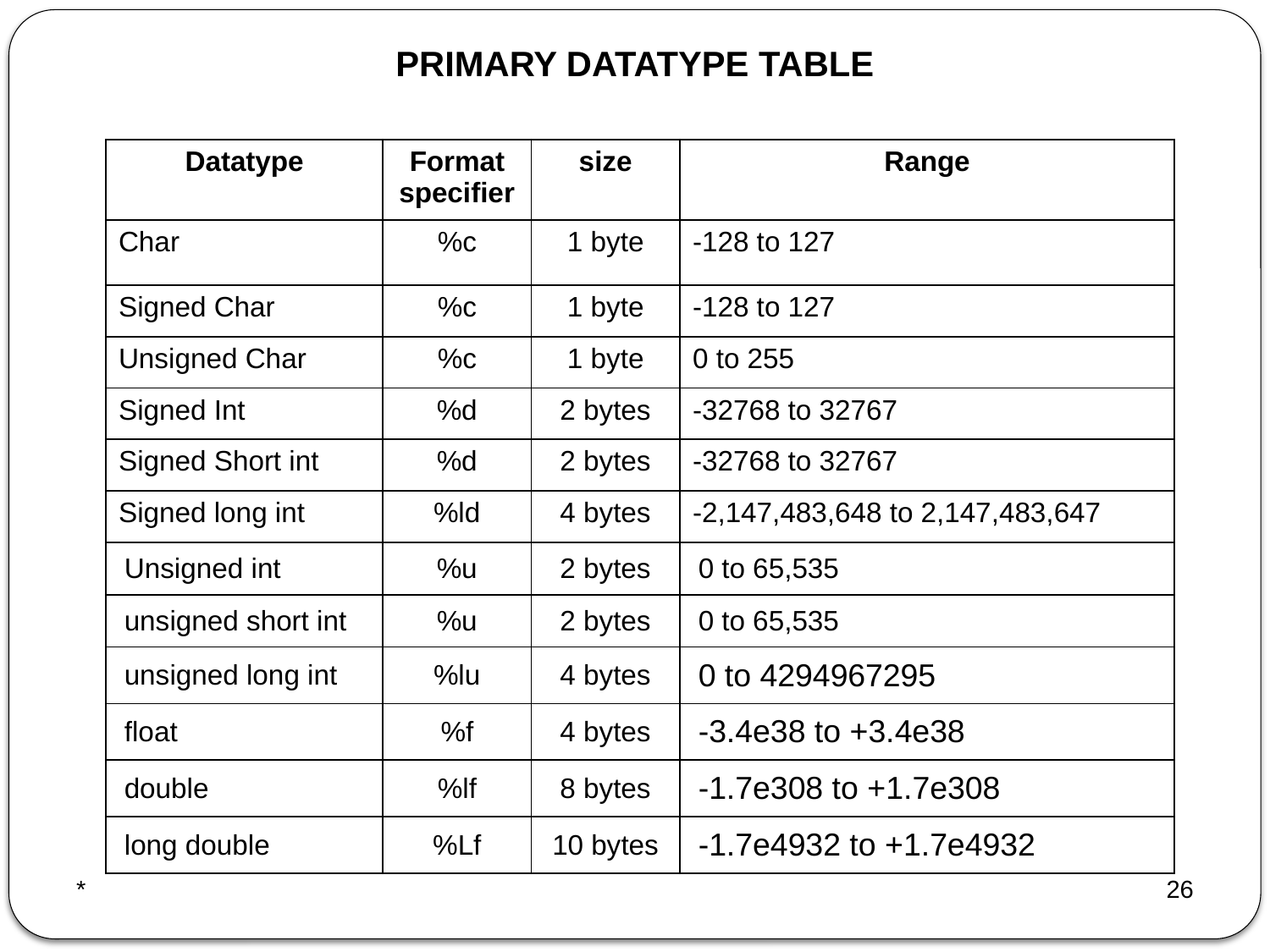

# PRIMARY DATATYPE TABLE
| Datatype | Format specifier | size | Range |
| --- | --- | --- | --- |
| Char | %c | 1 byte | -128 to 127 |
| Signed Char | %c | 1 byte | -128 to 127 |
| Unsigned Char | %c | 1 byte | 0 to 255 |
| Signed Int | %d | 2 bytes | -32768 to 32767 |
| Signed Short int | %d | 2 bytes | -32768 to 32767 |
| Signed long int | %ld | 4 bytes | -2,147,483,648 to 2,147,483,647 |
| Unsigned int | %u | 2 bytes | 0 to 65,535 |
| unsigned short int | %u | 2 bytes | 0 to 65,535 |
| unsigned long int | %lu | 4 bytes | 0 to 4294967295 |
| float | %f | 4 bytes | -3.4e38 to +3.4e38 |
| double | %lf | 8 bytes | -1.7e308 to +1.7e308 |
| long double | %Lf | 10 bytes | -1.7e4932 to +1.7e4932 |
*
26